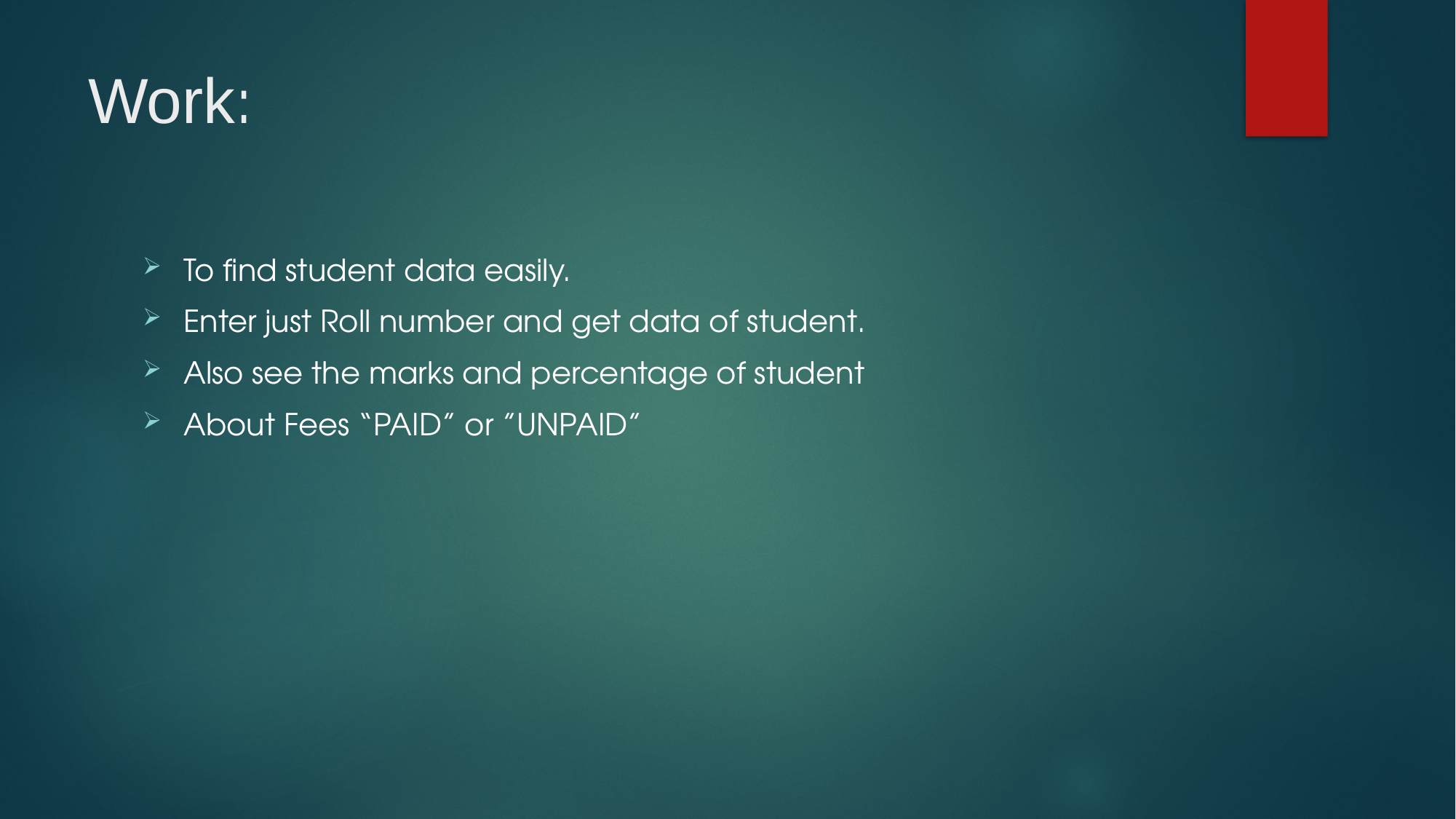

# Work:
To find student data easily.
Enter just Roll number and get data of student.
Also see the marks and percentage of student
About Fees “PAID” or ”UNPAID”